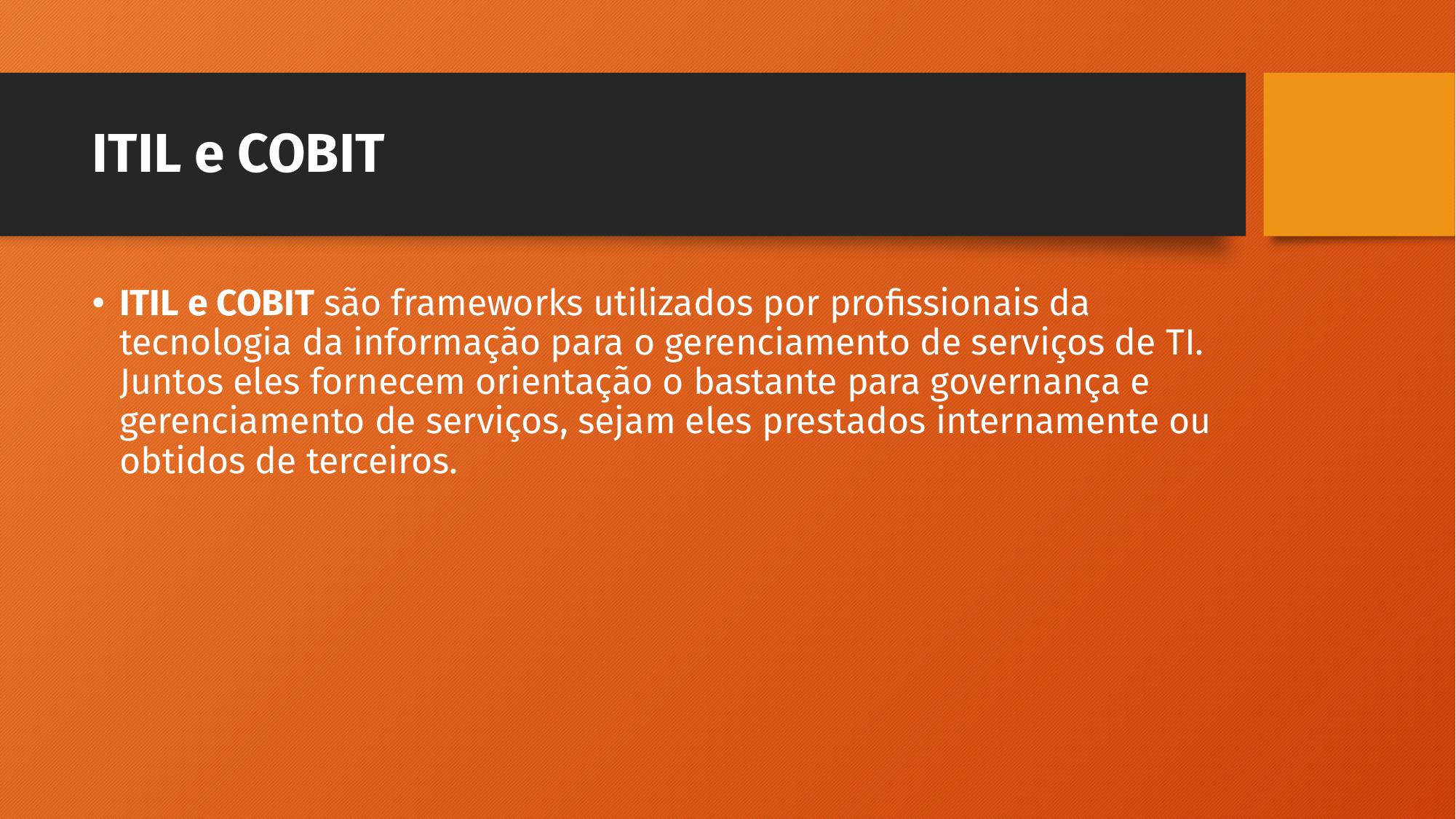

# ITIL e COBIT
ITIL e COBIT são frameworks utilizados por profissionais da tecnologia da informação para o gerenciamento de serviços de TI. Juntos eles fornecem orientação o bastante para governança e gerenciamento de serviços, sejam eles prestados internamente ou obtidos de terceiros.